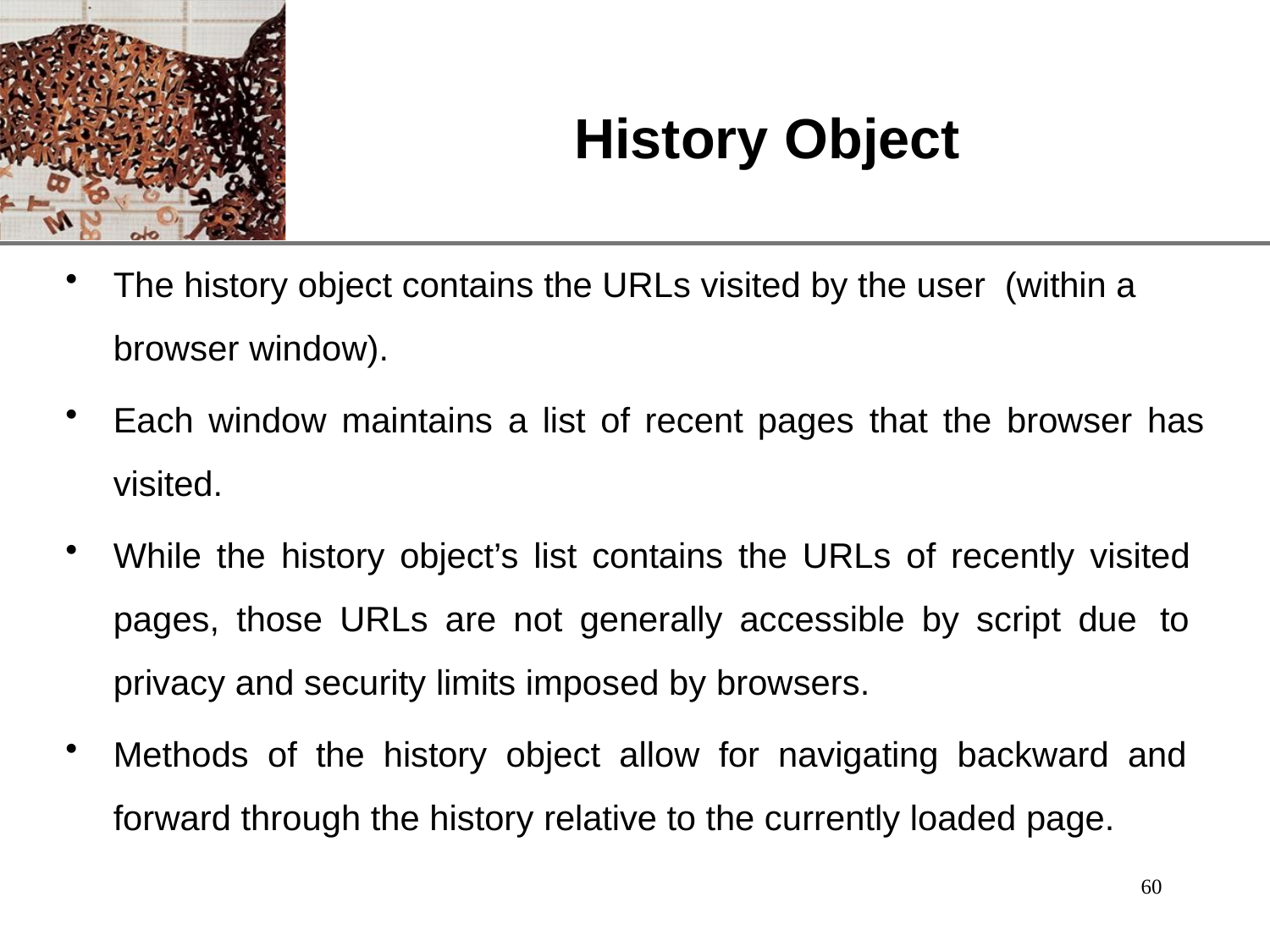

# History Object
The history object contains the URLs visited by the user (within a
browser window).
Each window maintains a list of recent pages that the browser has
visited.
While the history object’s list contains the URLs of recently visited  pages, those URLs are not generally accessible by script due to  privacy and security limits imposed by browsers.
Methods of the history object allow for navigating backward and  forward through the history relative to the currently loaded page.
60